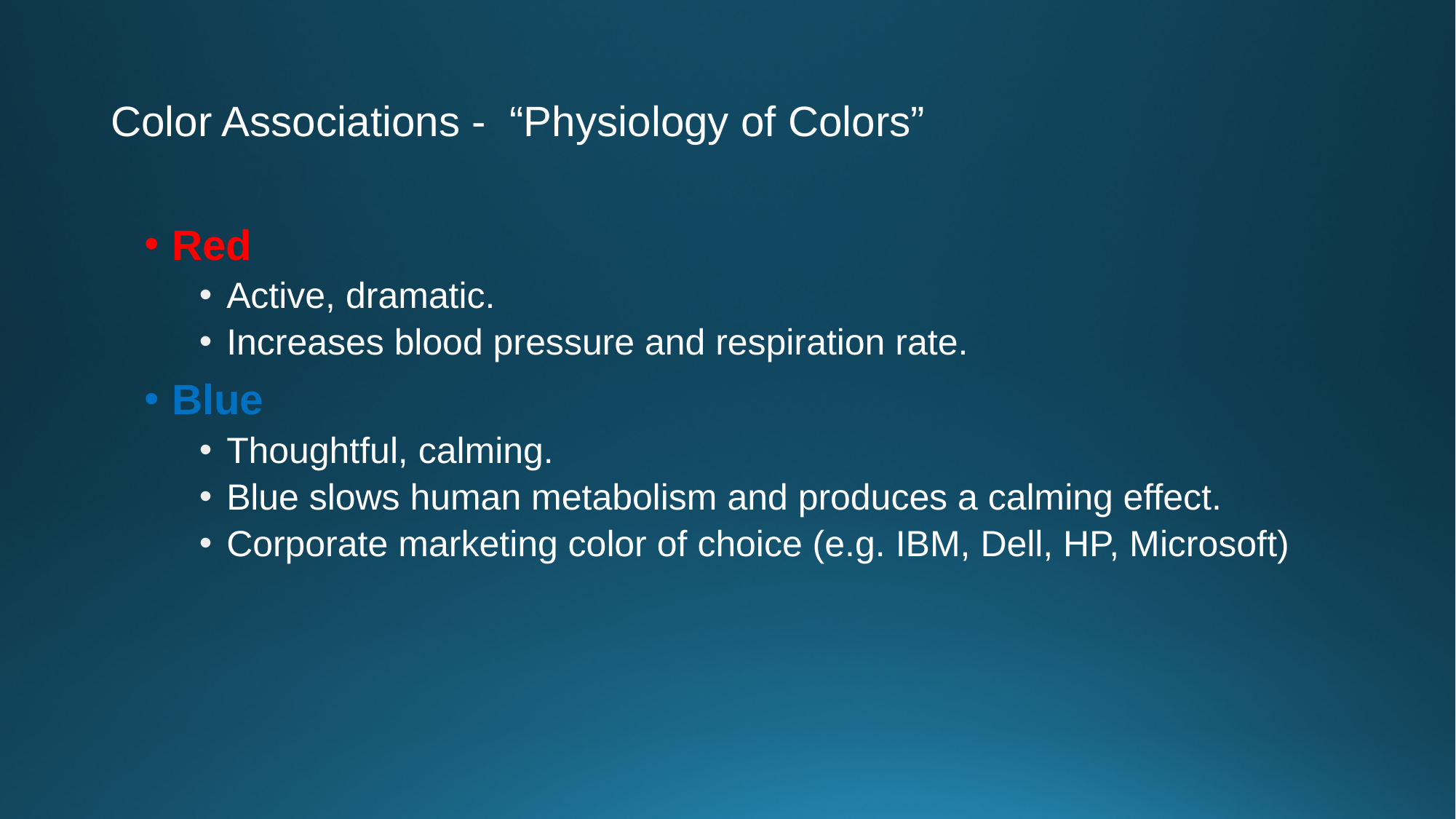

# Color Associations -  “Physiology of Colors”
Red
Active, dramatic.
Increases blood pressure and respiration rate.
Blue
Thoughtful, calming.
Blue slows human metabolism and produces a calming effect.
Corporate marketing color of choice (e.g. IBM, Dell, HP, Microsoft)